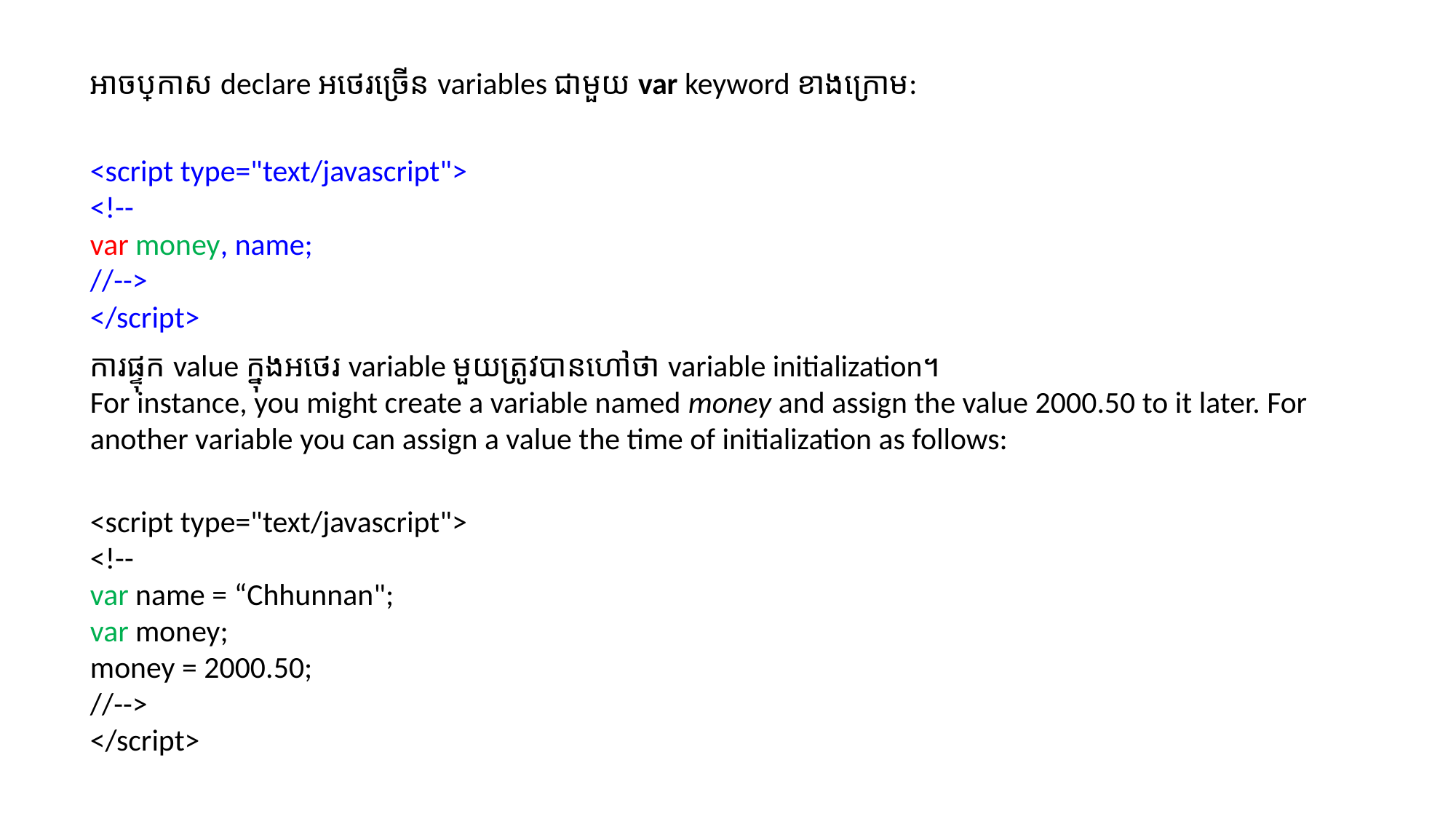

អាចប្រកាស declare អថេរច្រើន variables ជាមួយ var keyword ខាងក្រោម:
<script type="text/javascript">
<!--
var money, name;
//-->
</script>
ការផ្ទុក value ក្នុងអថេរ variable មួយត្រូវបានហៅថា variable initialization។​
For instance, you might create a variable named money and assign the value 2000.50 to it later. For another variable you can assign a value the time of initialization as follows:
<script type="text/javascript">
<!--
var name = “Chhunnan";
var money;
money = 2000.50;
//-->
</script>